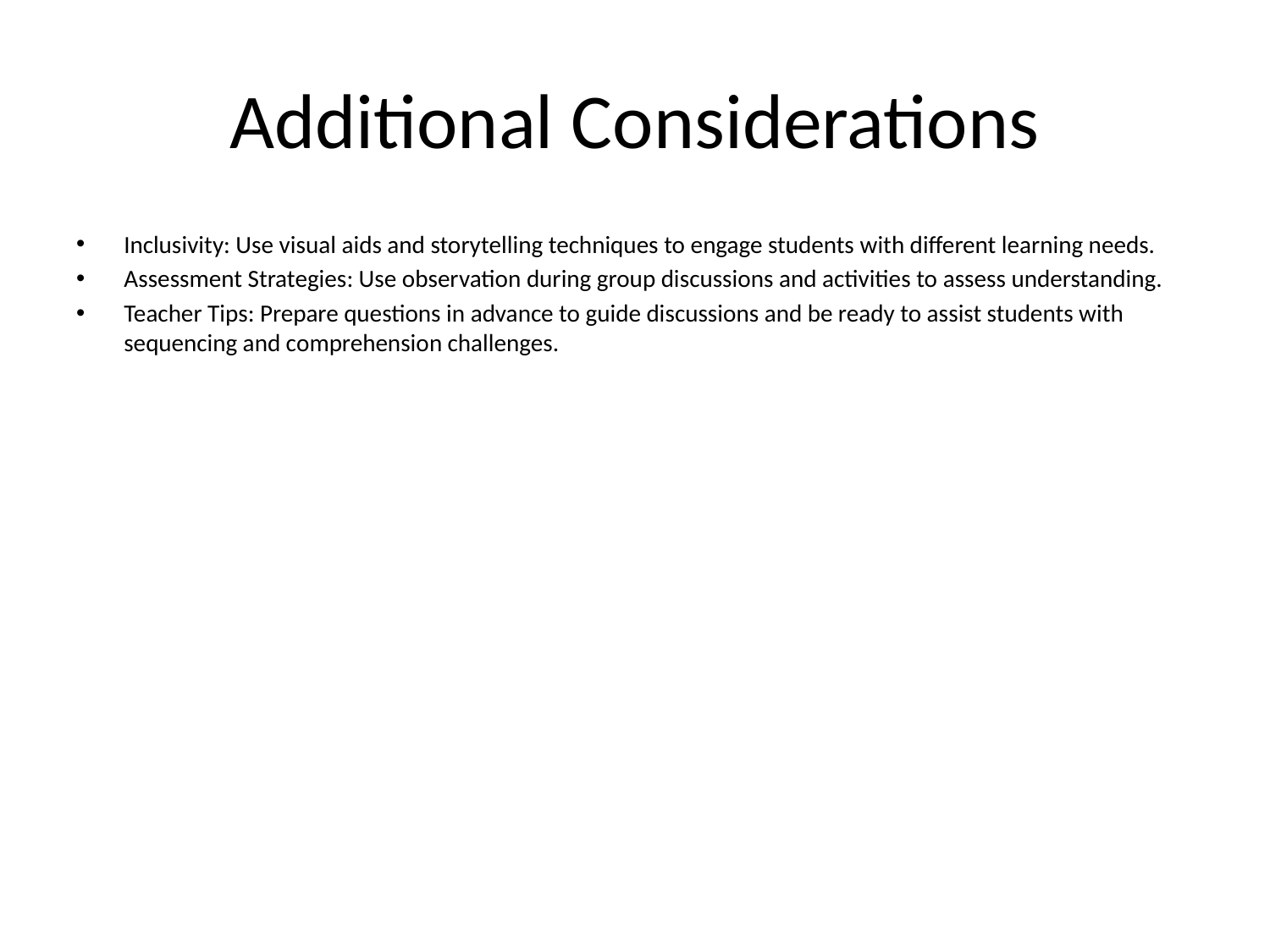

# Additional Considerations
Inclusivity: Use visual aids and storytelling techniques to engage students with different learning needs.
Assessment Strategies: Use observation during group discussions and activities to assess understanding.
Teacher Tips: Prepare questions in advance to guide discussions and be ready to assist students with sequencing and comprehension challenges.